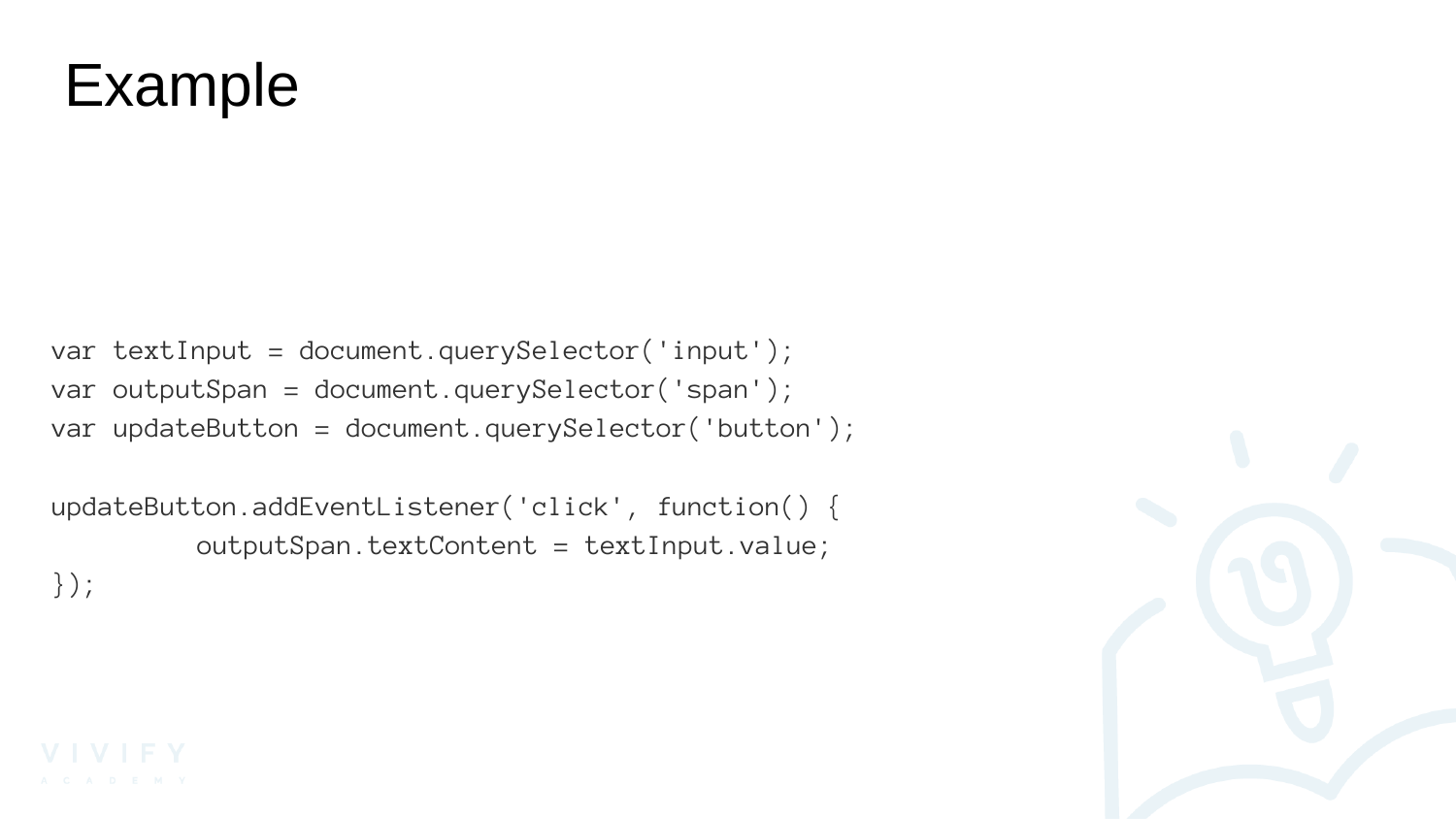

# Example

var textInput = document.querySelector('input');
var outputSpan = document.querySelector('span');
var updateButton = document.querySelector('button');

updateButton.addEventListener('click', function() {
	outputSpan.textContent = textInput.value;
});